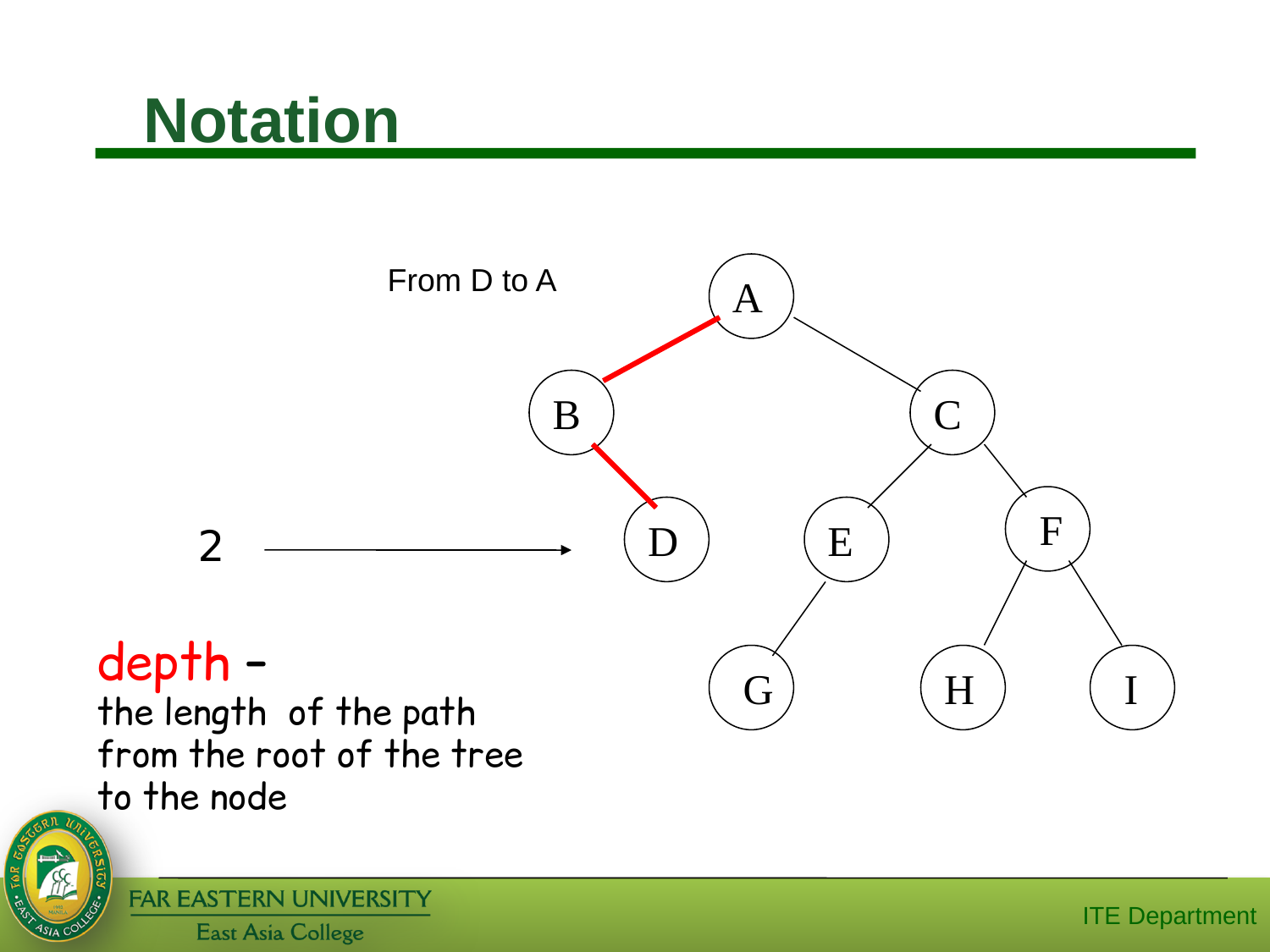

Notation
From D to A

A

B
C

F
D
E
2

depth –
the length  of the path from the root of the tree to the node

G
H
I